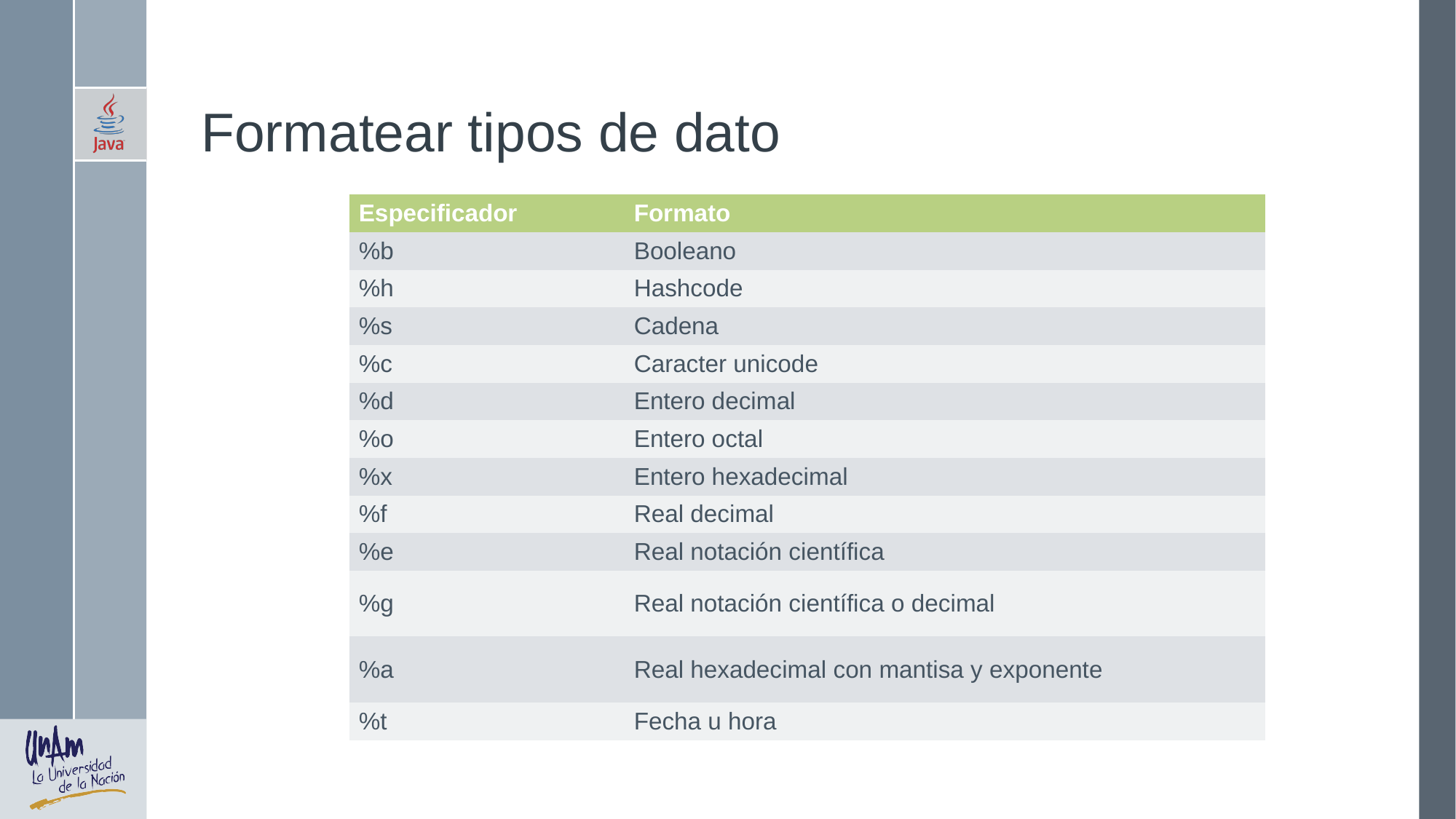

# Formatear tipos de dato
| Especificador | Formato |
| --- | --- |
| %b | Booleano |
| %h | Hashcode |
| %s | Cadena |
| %c | Caracter unicode |
| %d | Entero decimal |
| %o | Entero octal |
| %x | Entero hexadecimal |
| %f | Real decimal |
| %e | Real notación científica |
| %g | Real notación científica o decimal |
| %a | Real hexadecimal con mantisa y exponente |
| %t | Fecha u hora |